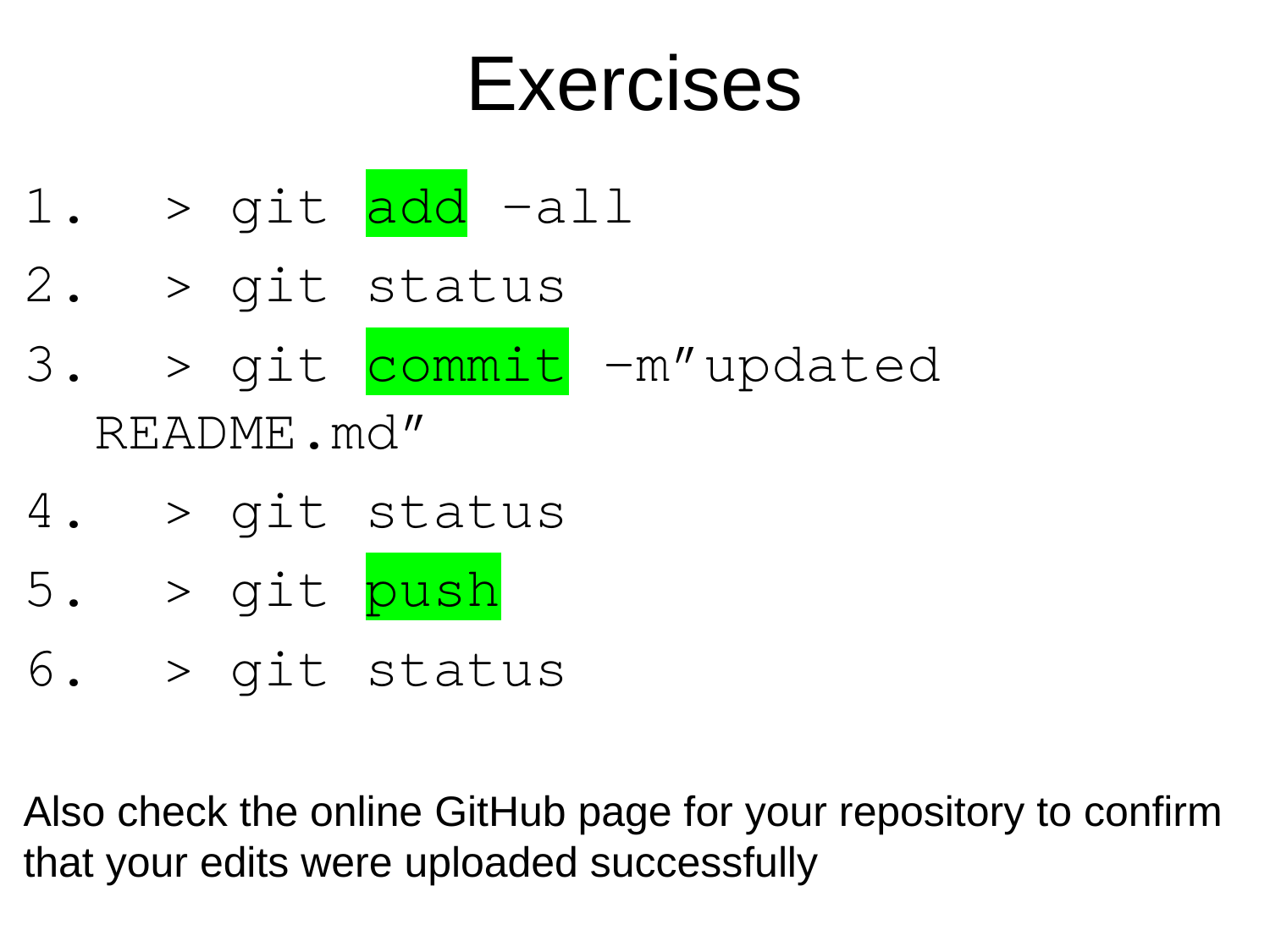

# Exercises
  > git add –all
  > git status
  > git commit –m”updated README.md”
  > git status
  > git push
  > git status

Also check the online GitHub page for your repository to confirm that your edits were uploaded successfully